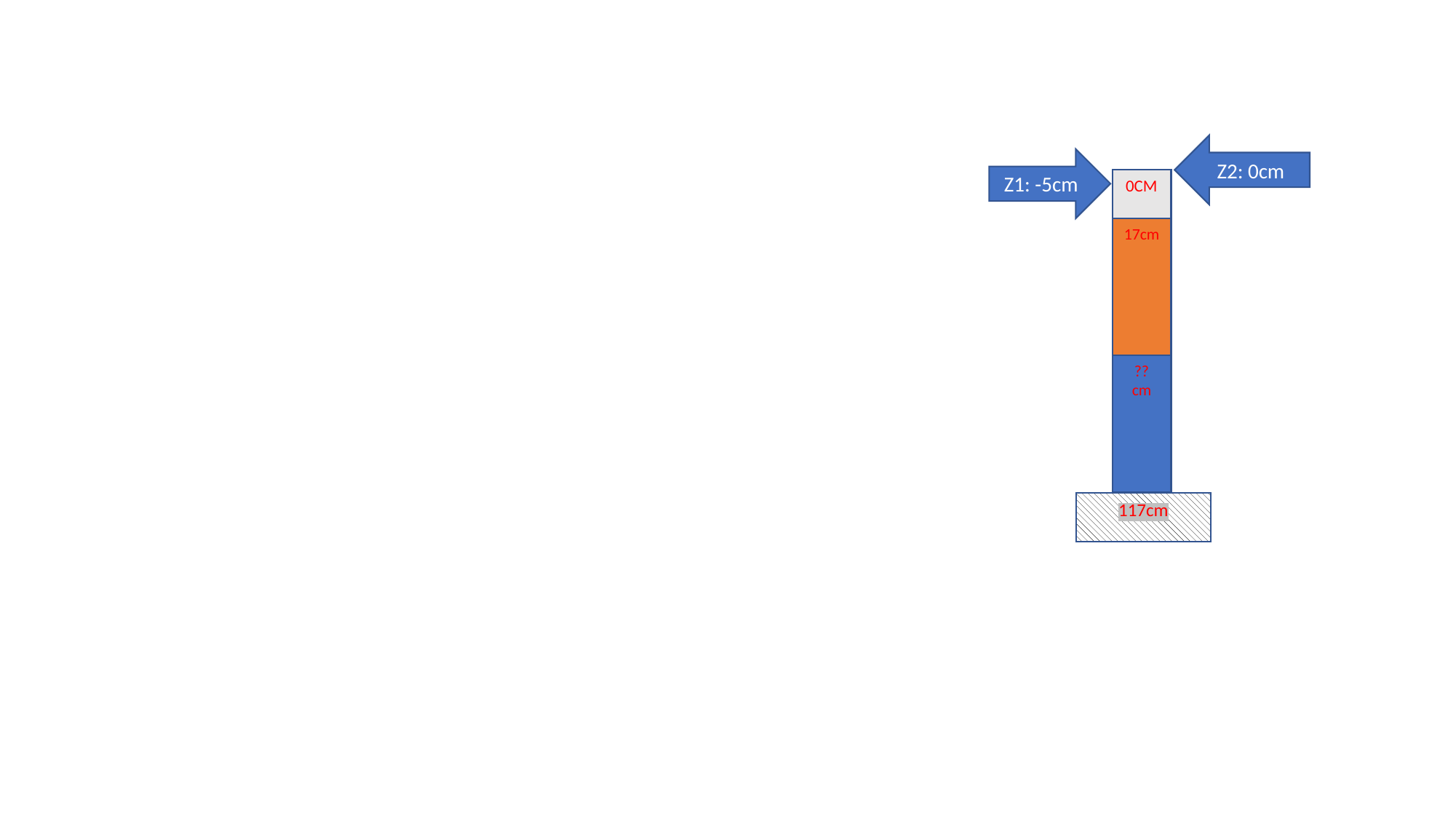

Z2: 0cm
Z1: -5cm
0CM
17cm
?? cm
117cm